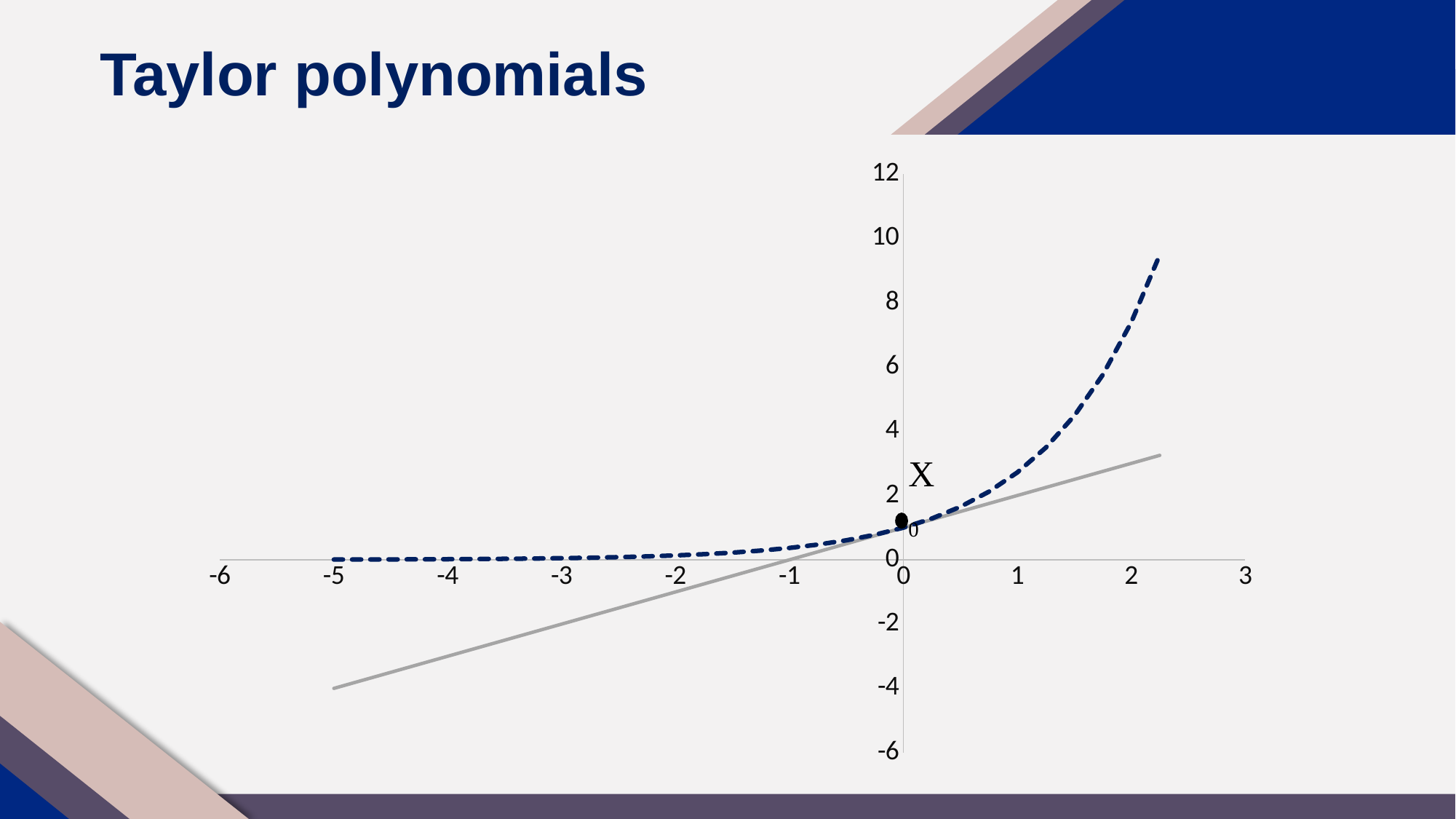

# Taylor polynomials

### Chart

| Category | exp(x) |  |
|---|---|---|